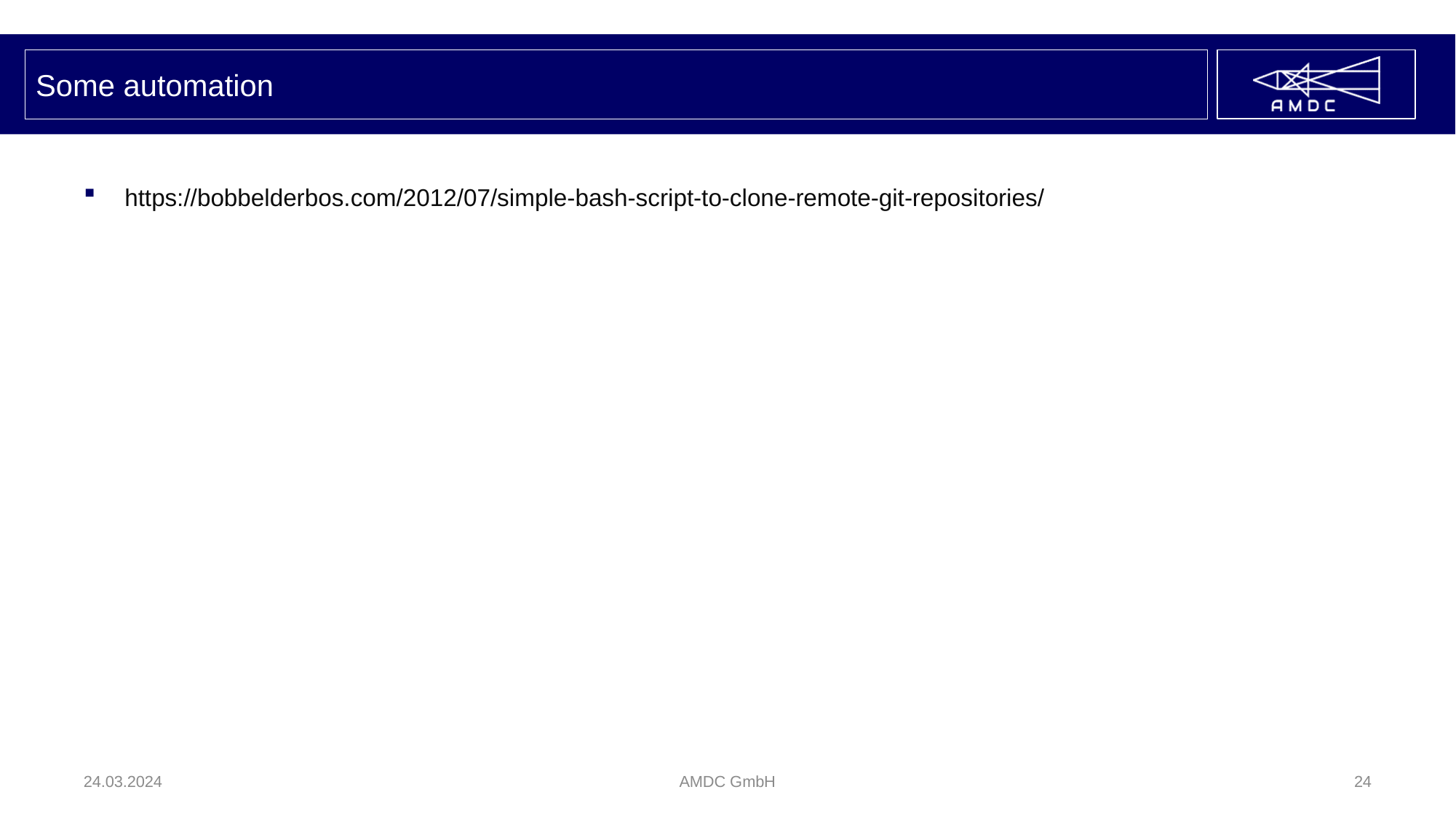

# Some automation
https://bobbelderbos.com/2012/07/simple-bash-script-to-clone-remote-git-repositories/
24.03.2024
AMDC GmbH
24